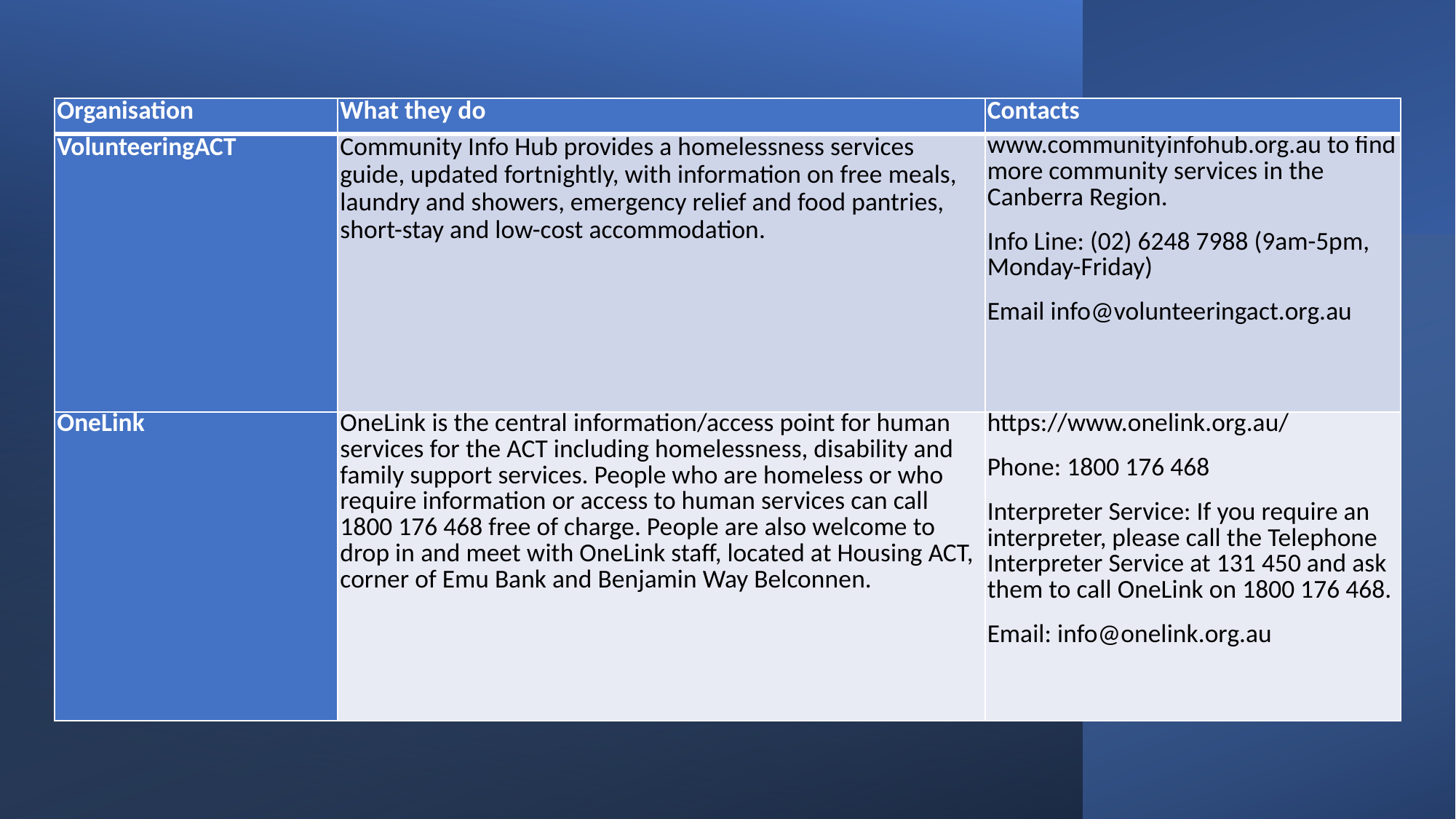

| Organisation | What they do | Contacts |
| --- | --- | --- |
| VolunteeringACT | Community Info Hub provides a homelessness services guide, updated fortnightly, with information on free meals, laundry and showers, emergency relief and food pantries, short-stay and low-cost accommodation. | www.communityinfohub.org.au to find more community services in the Canberra Region. Info Line: (02) 6248 7988 (9am-5pm, Monday-Friday) Email info@volunteeringact.org.au |
| OneLink | OneLink is the central information/access point for human services for the ACT including homelessness, disability and family support services. People who are homeless or who require information or access to human services can call 1800 176 468 free of charge. People are also welcome to drop in and meet with OneLink staff, located at Housing ACT, corner of Emu Bank and Benjamin Way Belconnen. | https://www.onelink.org.au/ Phone: 1800 176 468 Interpreter Service: If you require an interpreter, please call the Telephone Interpreter Service at 131 450 and ask them to call OneLink on 1800 176 468. Email: info@onelink.org.au |